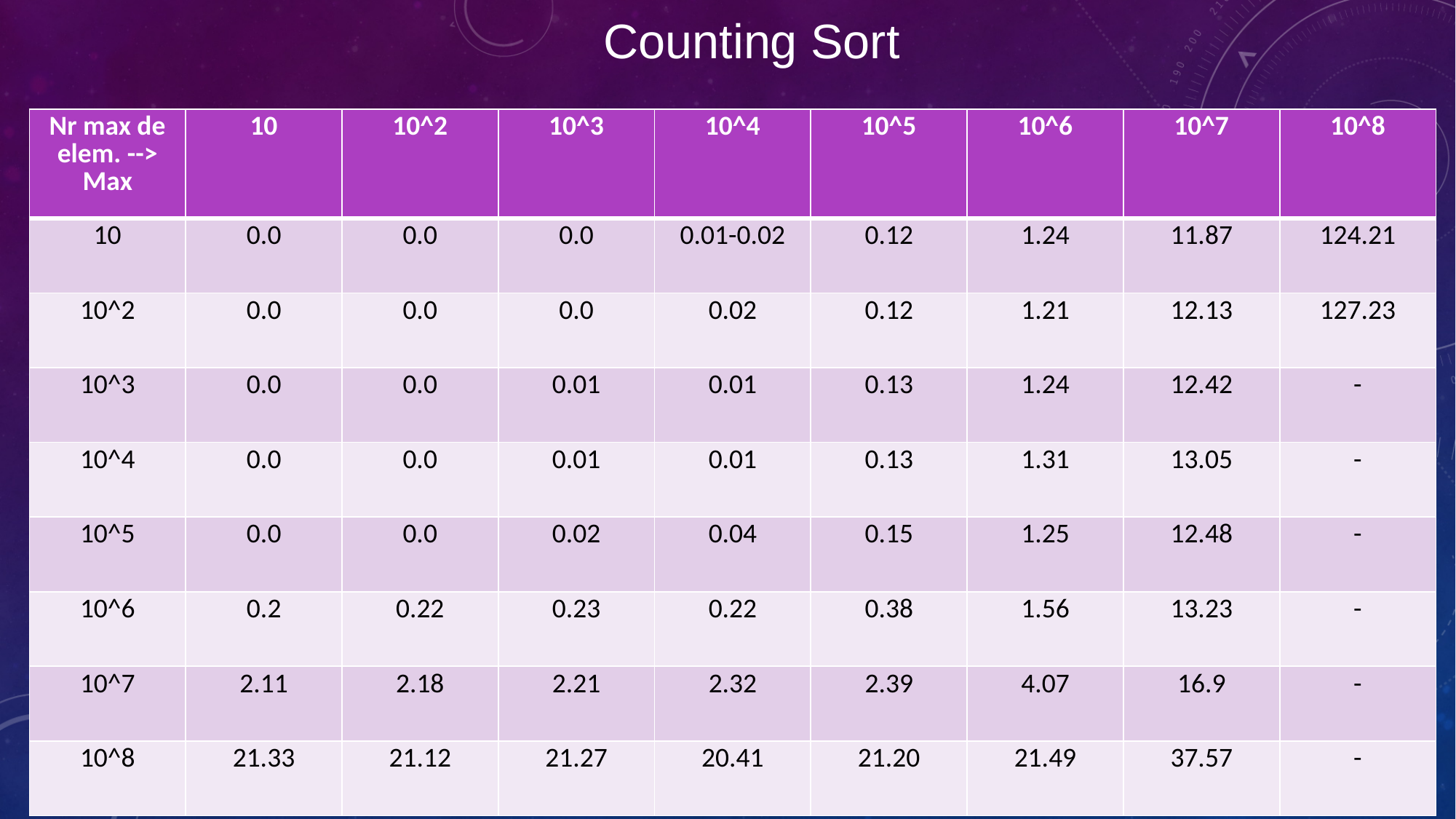

Counting Sort
| Nr max de elem. --> Max | 10 | 10^2 | 10^3 | 10^4 | 10^5 | 10^6 | 10^7 | 10^8 |
| --- | --- | --- | --- | --- | --- | --- | --- | --- |
| 10 | 0.0 | 0.0 | 0.0 | 0.01-0.02 | 0.12 | 1.24 | 11.87 | 124.21 |
| 10^2 | 0.0 | 0.0 | 0.0 | 0.02 | 0.12 | 1.21 | 12.13 | 127.23 |
| 10^3 | 0.0 | 0.0 | 0.01 | 0.01 | 0.13 | 1.24 | 12.42 | - |
| 10^4 | 0.0 | 0.0 | 0.01 | 0.01 | 0.13 | 1.31 | 13.05 | - |
| 10^5 | 0.0 | 0.0 | 0.02 | 0.04 | 0.15 | 1.25 | 12.48 | - |
| 10^6 | 0.2 | 0.22 | 0.23 | 0.22 | 0.38 | 1.56 | 13.23 | - |
| 10^7 | 2.11 | 2.18 | 2.21 | 2.32 | 2.39 | 4.07 | 16.9 | - |
| 10^8 | 21.33 | 21.12 | 21.27 | 20.41 | 21.20 | 21.49 | 37.57 | - |